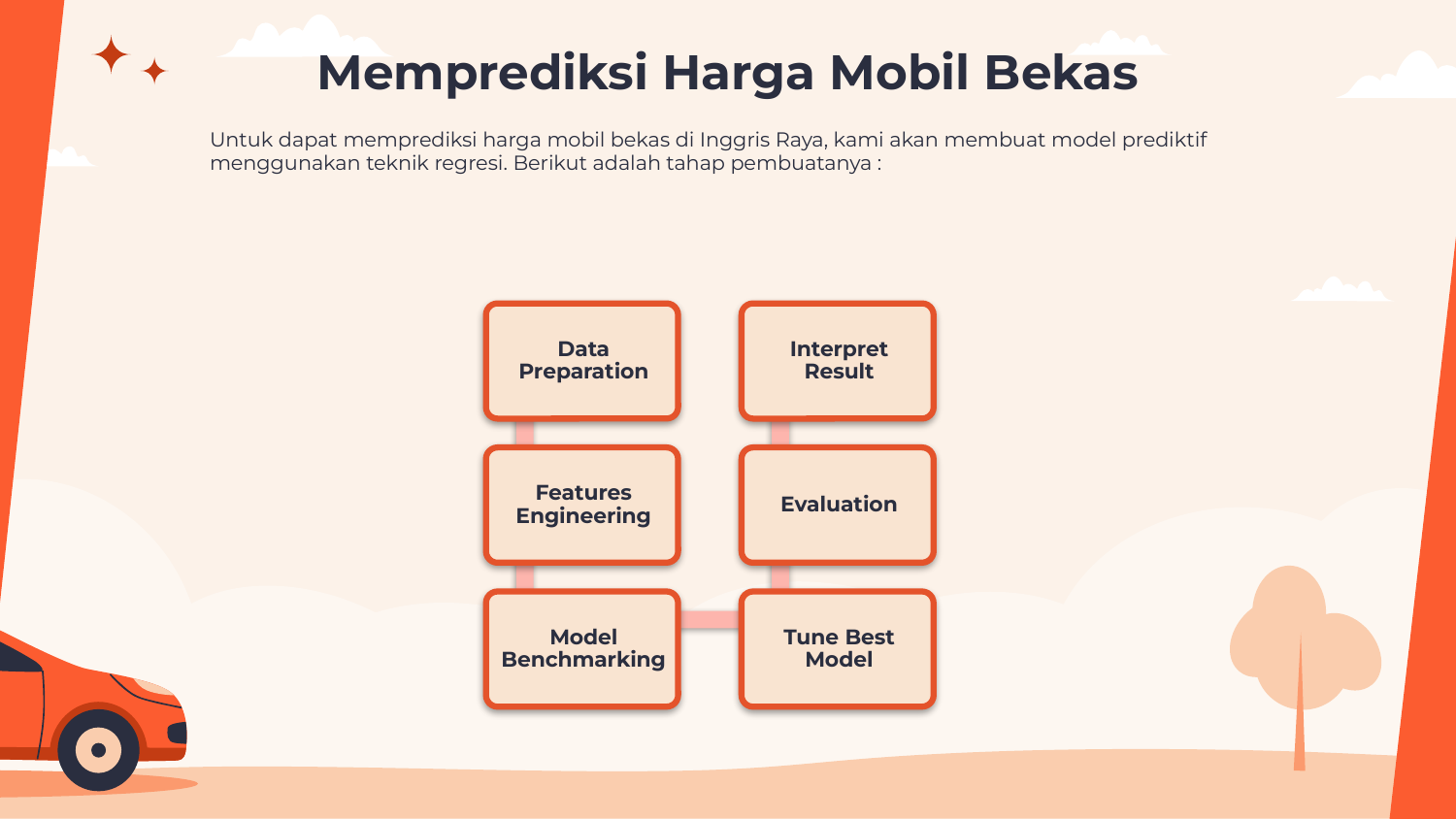

# Memprediksi Harga Mobil Bekas
Untuk dapat memprediksi harga mobil bekas di Inggris Raya, kami akan membuat model prediktif menggunakan teknik regresi. Berikut adalah tahap pembuatanya :
Data Preparation
Features Engineering
Model Benchmarking
Tune Best Model
Evaluation
Interpret Result